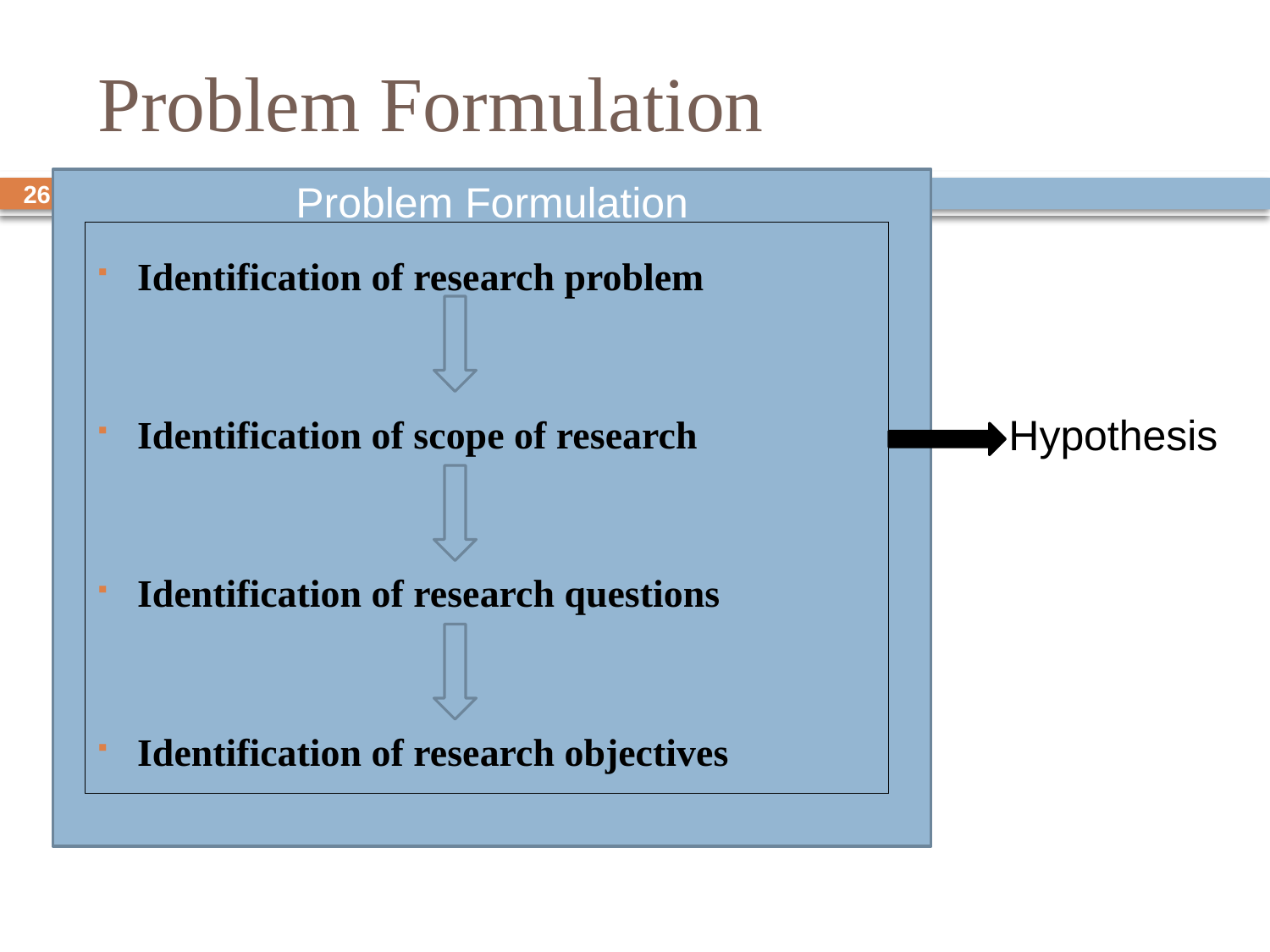

# Problem Formulation
Problem Formulation
26
Identification of research problem

Identification of scope of research

Identification of research questions

Identification of research objectives

Hypothesis